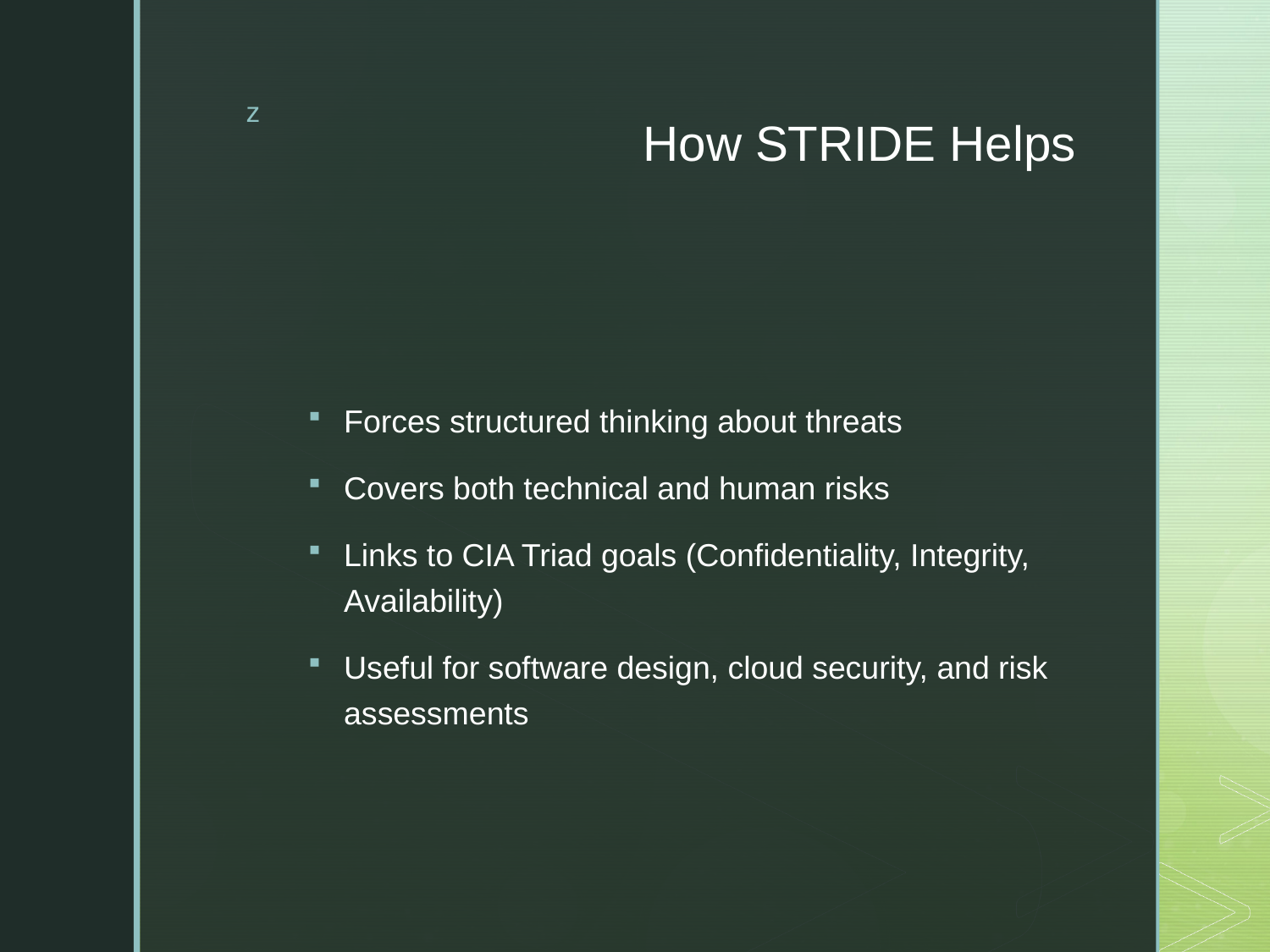

# How STRIDE Helps
Forces structured thinking about threats
Covers both technical and human risks
Links to CIA Triad goals (Confidentiality, Integrity, Availability)
Useful for software design, cloud security, and risk assessments